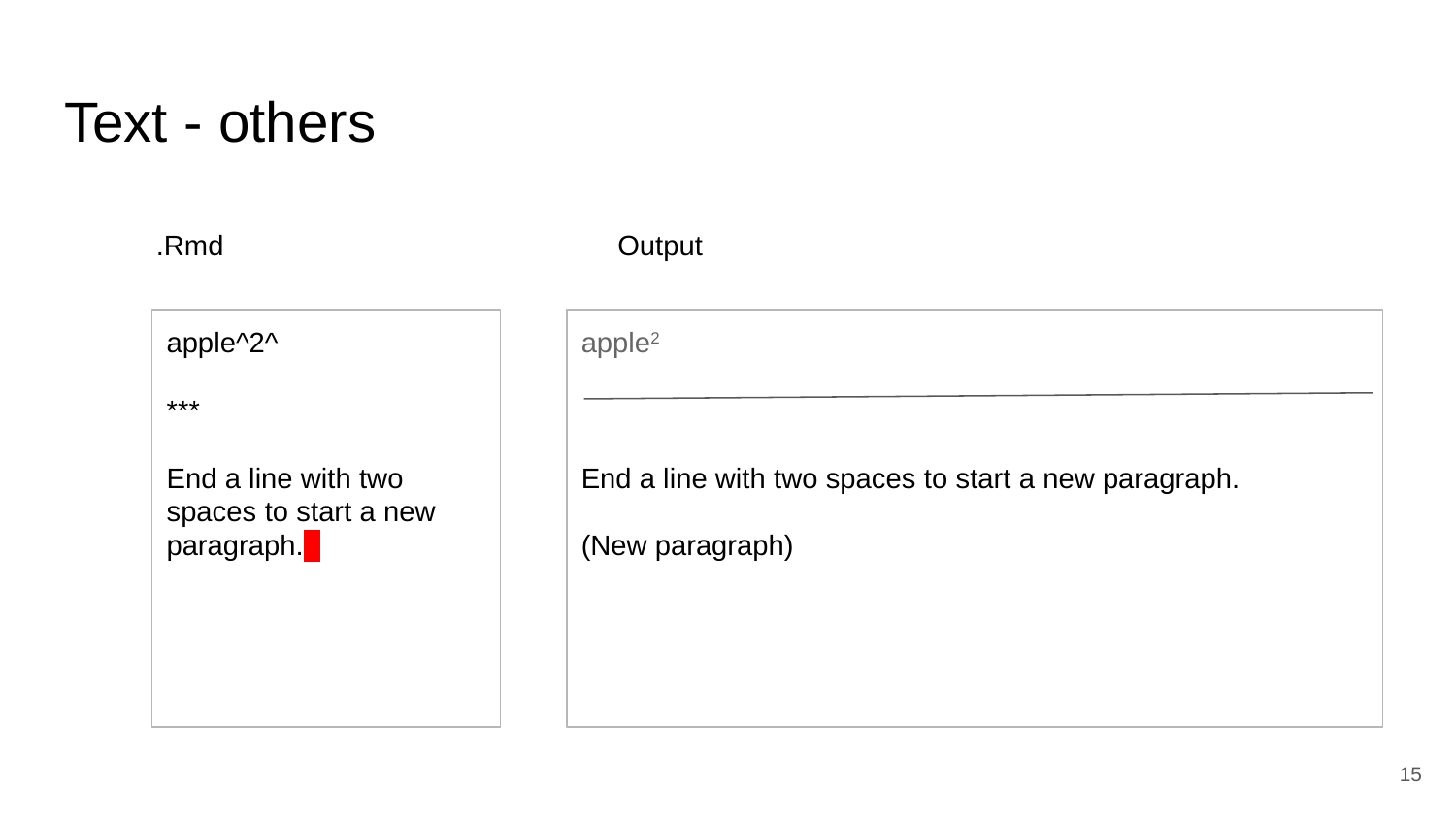

# Text - others
.Rmd
Output
apple^2^

***

End a line with two spaces to start a new paragraph. .
apple2

End a line with two spaces to start a new paragraph.

(New paragraph)
15